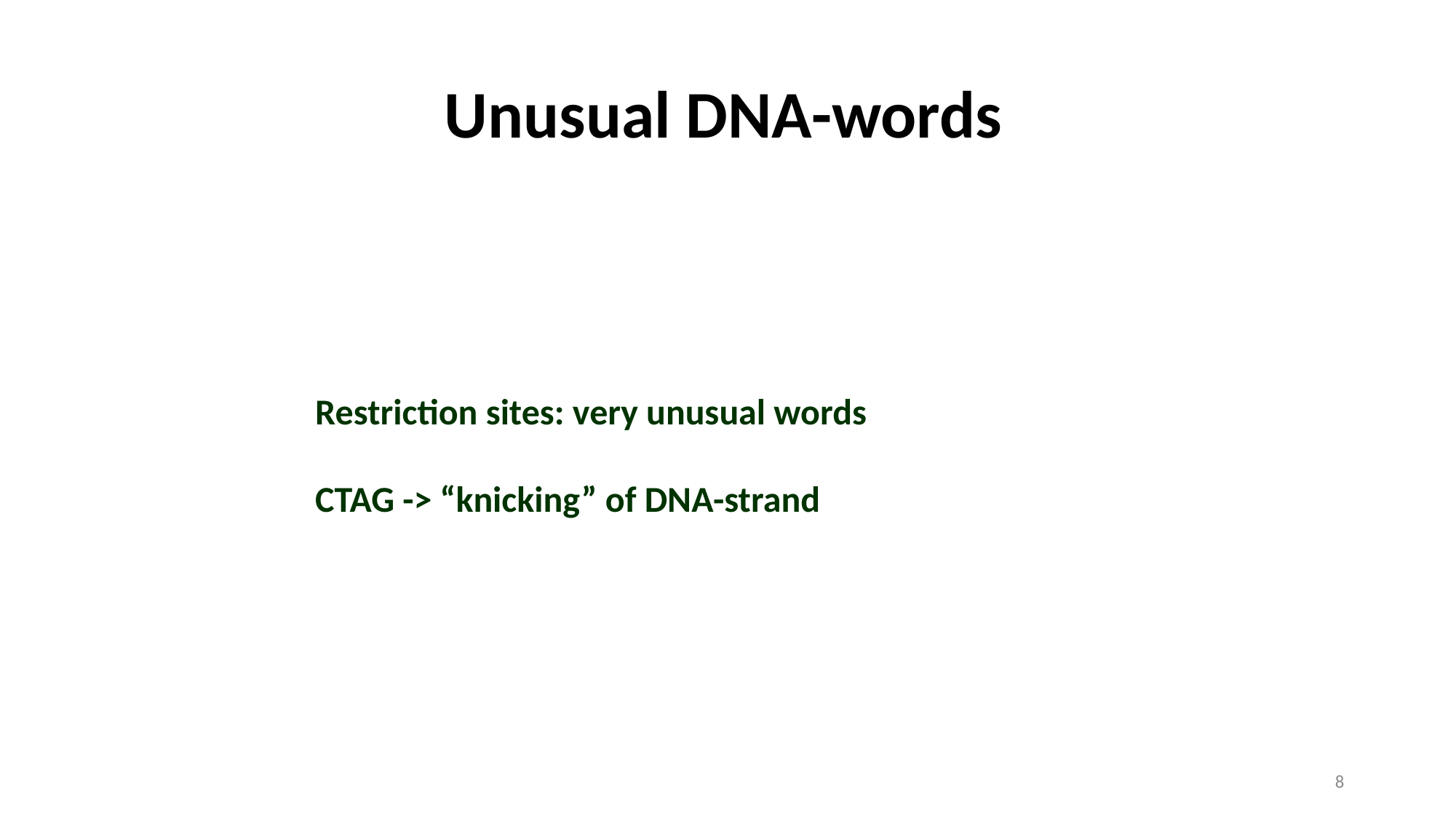

Unusual DNA-words
Restriction sites: very unusual words

CTAG -> “knicking” of DNA-strand

8